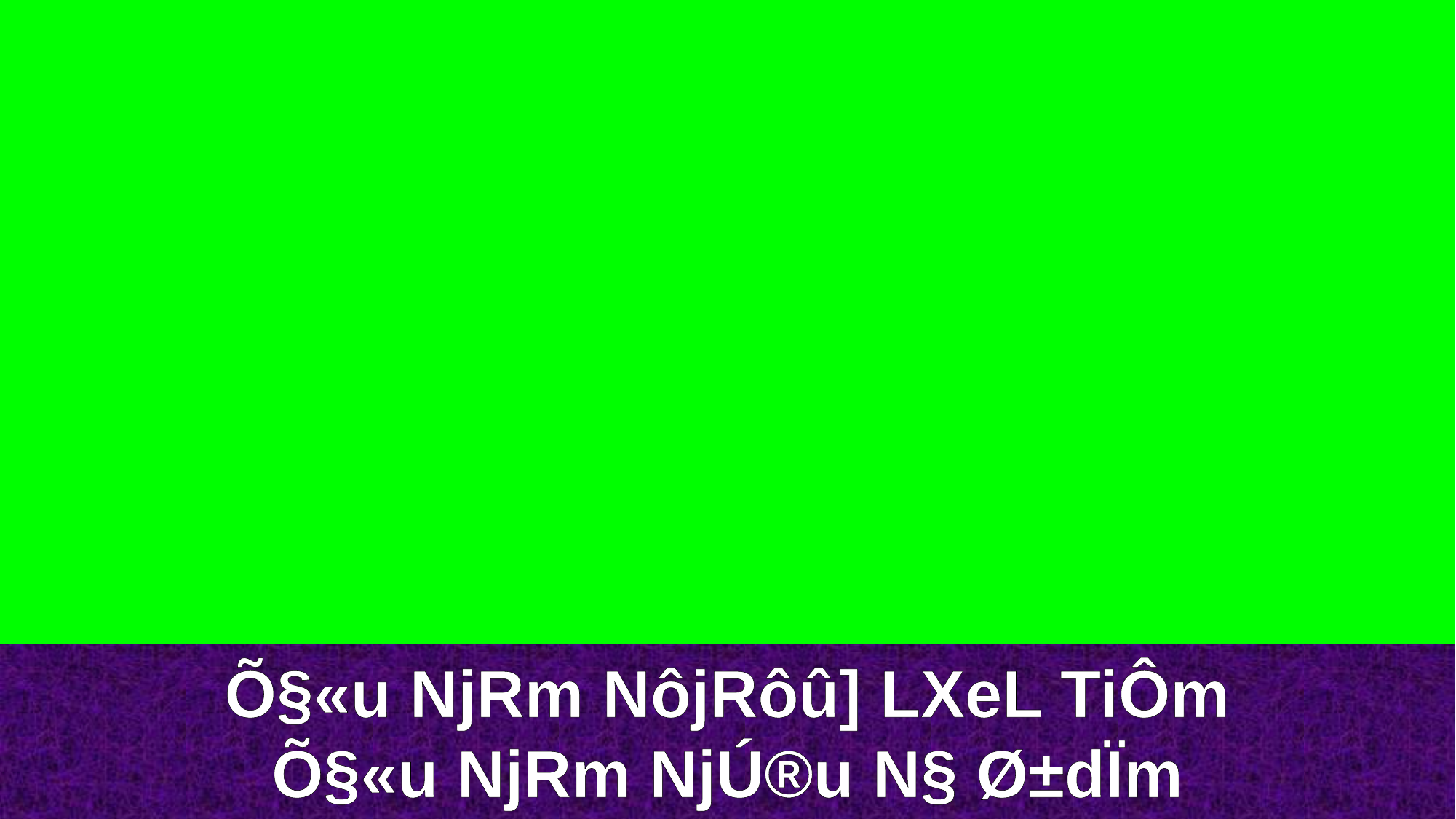

Õ§«u NjRm NôjRôû] LXeL TiÔm
Õ§«u NjRm NjÚ®u N§ Ø±dÏm